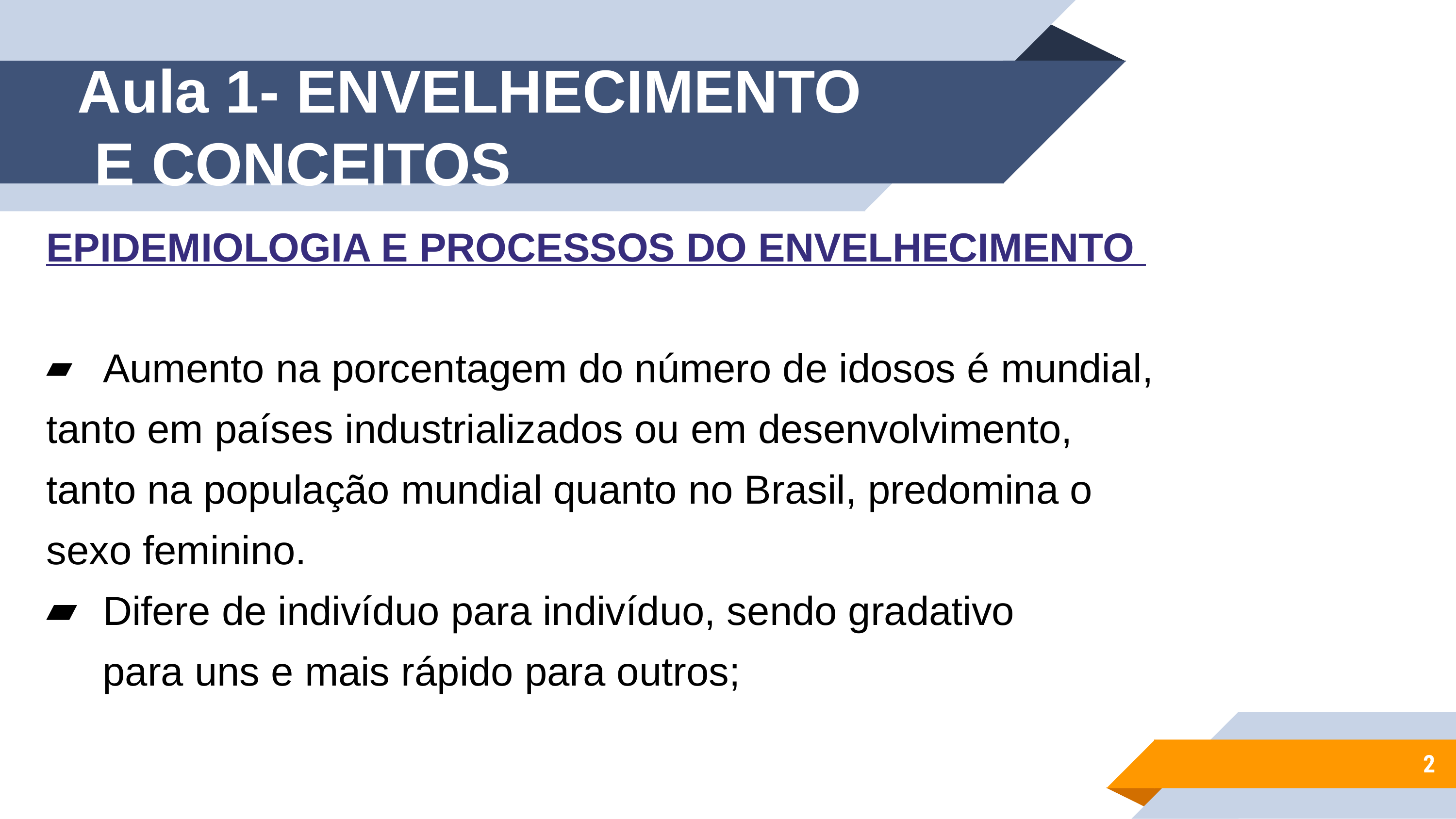

# Aula 1- ENVELHECIMENTO  E CONCEITOS
EPIDEMIOLOGIA E PROCESSOS DO ENVELHECIMENTO

Aumento na porcentagem do número de idosos é mundial,
tanto em países industrializados ou em desenvolvimento,
tanto na população mundial quanto no Brasil, predomina o
sexo feminino.
Difere de indivíduo para indivíduo, sendo gradativo
     para uns e mais rápido para outros;
2